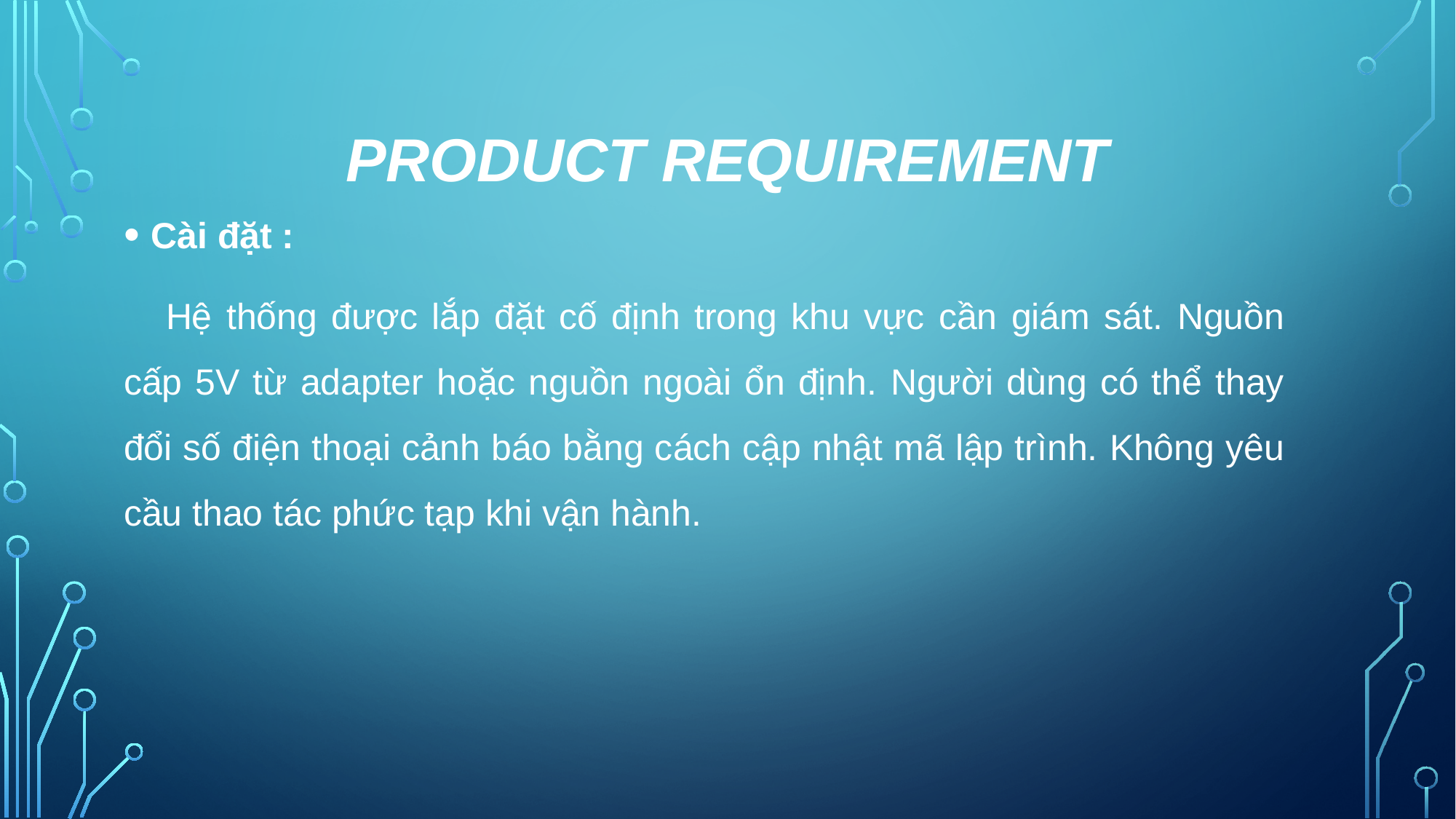

# PRODUCT REQUIREMENT
Cài đặt :
   Hệ thống được lắp đặt cố định trong khu vực cần giám sát. Nguồn cấp 5V từ adapter hoặc nguồn ngoài ổn định. Người dùng có thể thay đổi số điện thoại cảnh báo bằng cách cập nhật mã lập trình. Không yêu cầu thao tác phức tạp khi vận hành.